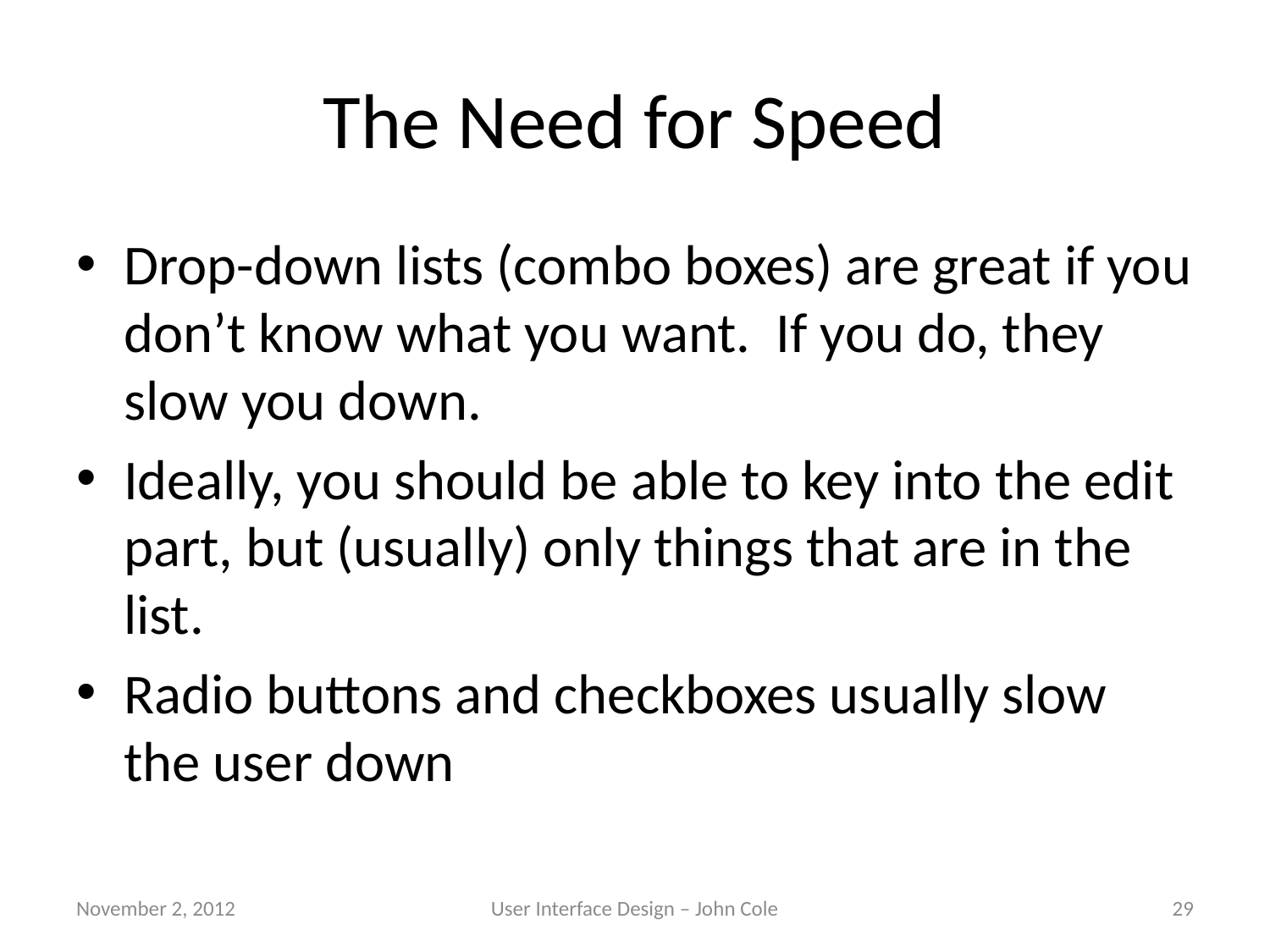

# The Need for Speed
Drop-down lists (combo boxes) are great if you don’t know what you want.  If you do, they slow you down.
Ideally, you should be able to key into the edit part, but (usually) only things that are in the list.
Radio buttons and checkboxes usually slow the user down
November 2, 2012
User Interface Design – John Cole
29